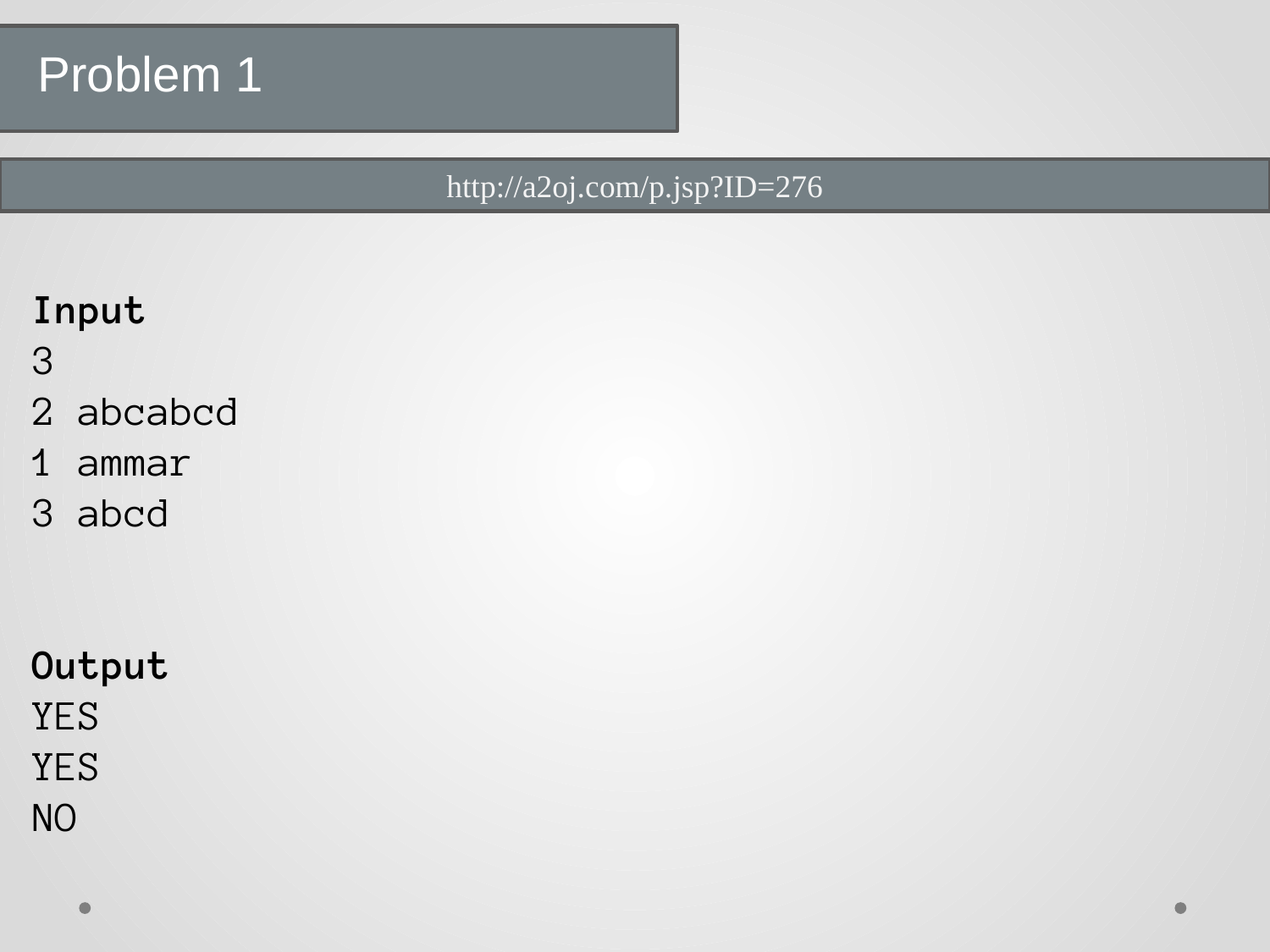

Problem 1
http://a2oj.com/p.jsp?ID=276
Input
3
2 abcabcd
1 ammar
3 abcd

Output
YES
YES
NO